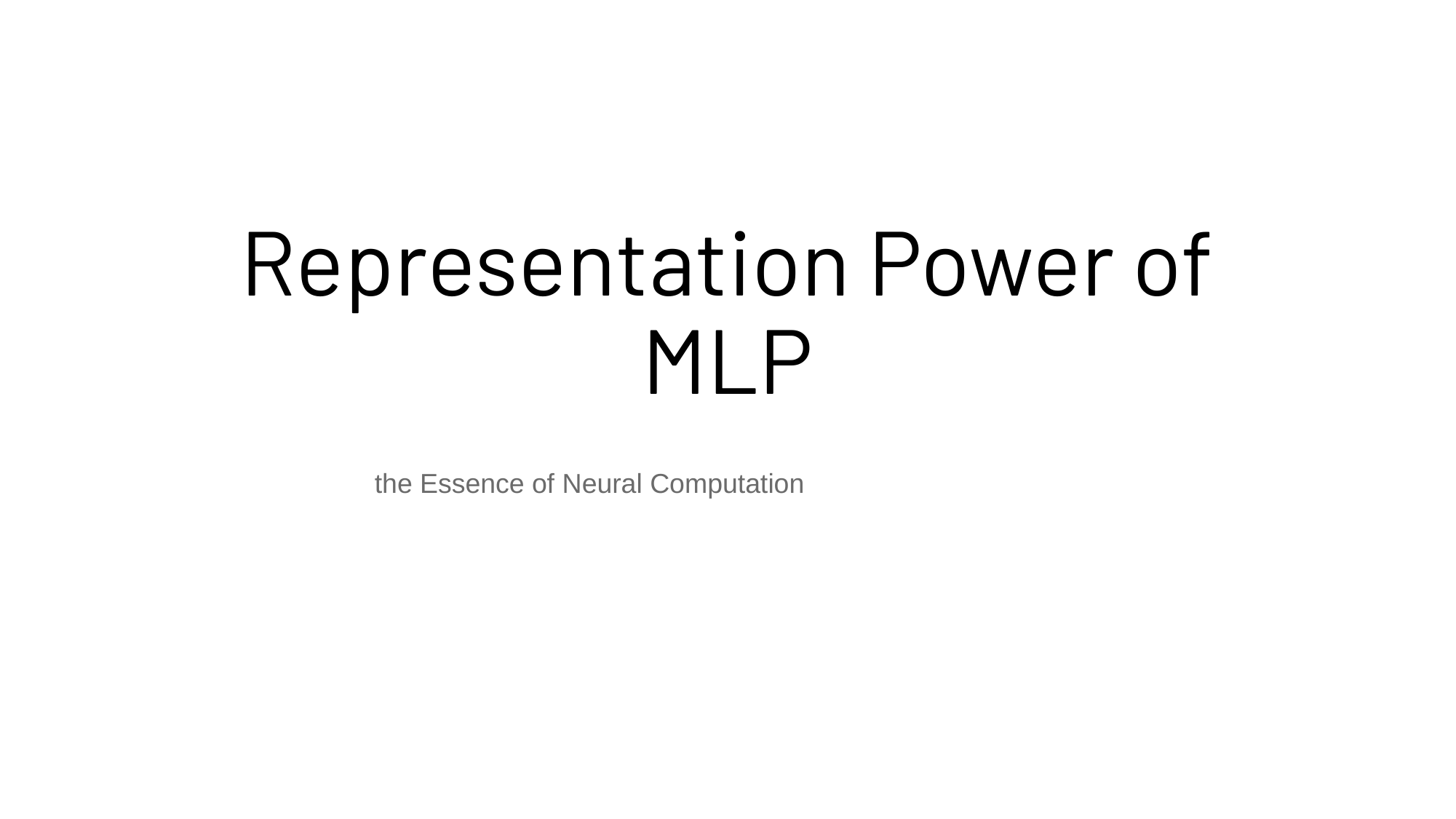

# Representation Power of MLP

the Essence of Neural Computation